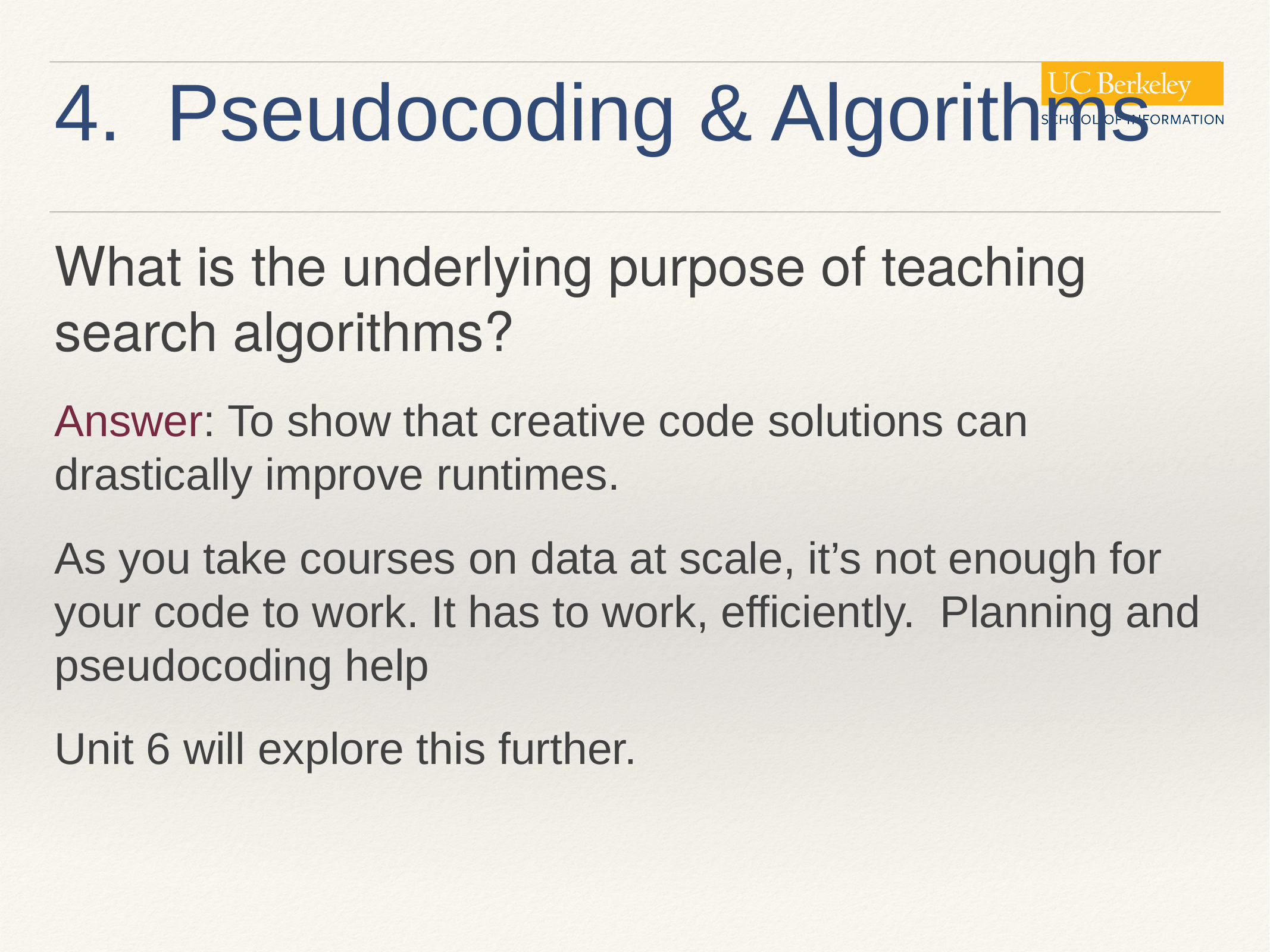

# 4.  Pseudocoding & Algorithms
What is the underlying purpose of teaching search algorithms?
Answer: To show that creative code solutions can drastically improve runtimes.
As you take courses on data at scale, it’s not enough for your code to work. It has to work, efficiently.  Planning and pseudocoding help
Unit 6 will explore this further.
13